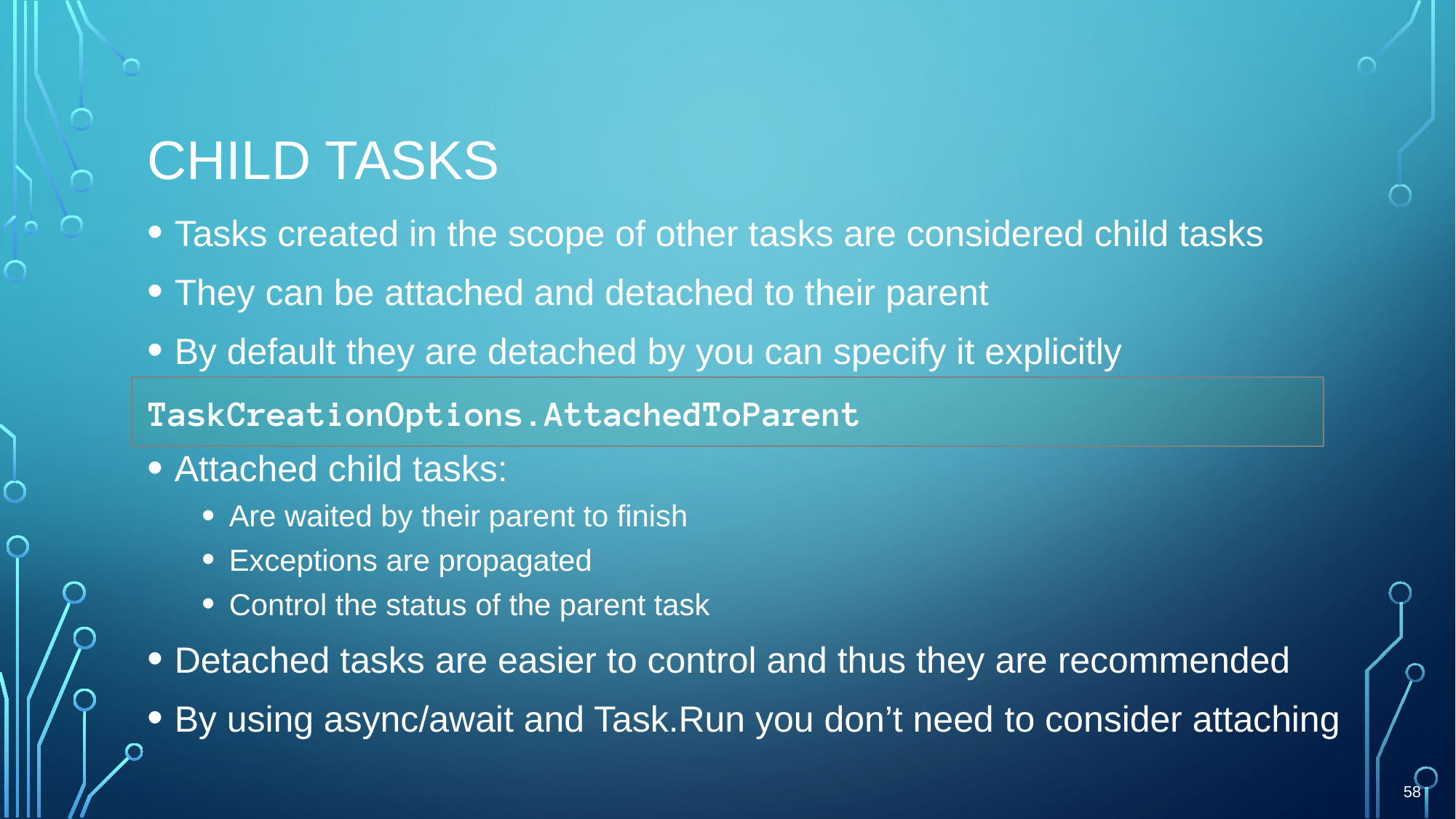

# Child Tasks
Tasks created in the scope of other tasks are considered child tasks
They can be attached and detached to their parent
By default they are detached by you can specify it explicitly

Attached child tasks:
Are waited by their parent to finish
Exceptions are propagated
Control the status of the parent task
Detached tasks are easier to control and thus they are recommended
By using async/await and Task.Run you don’t need to consider attaching

TaskCreationOptions.AttachedToParent
58